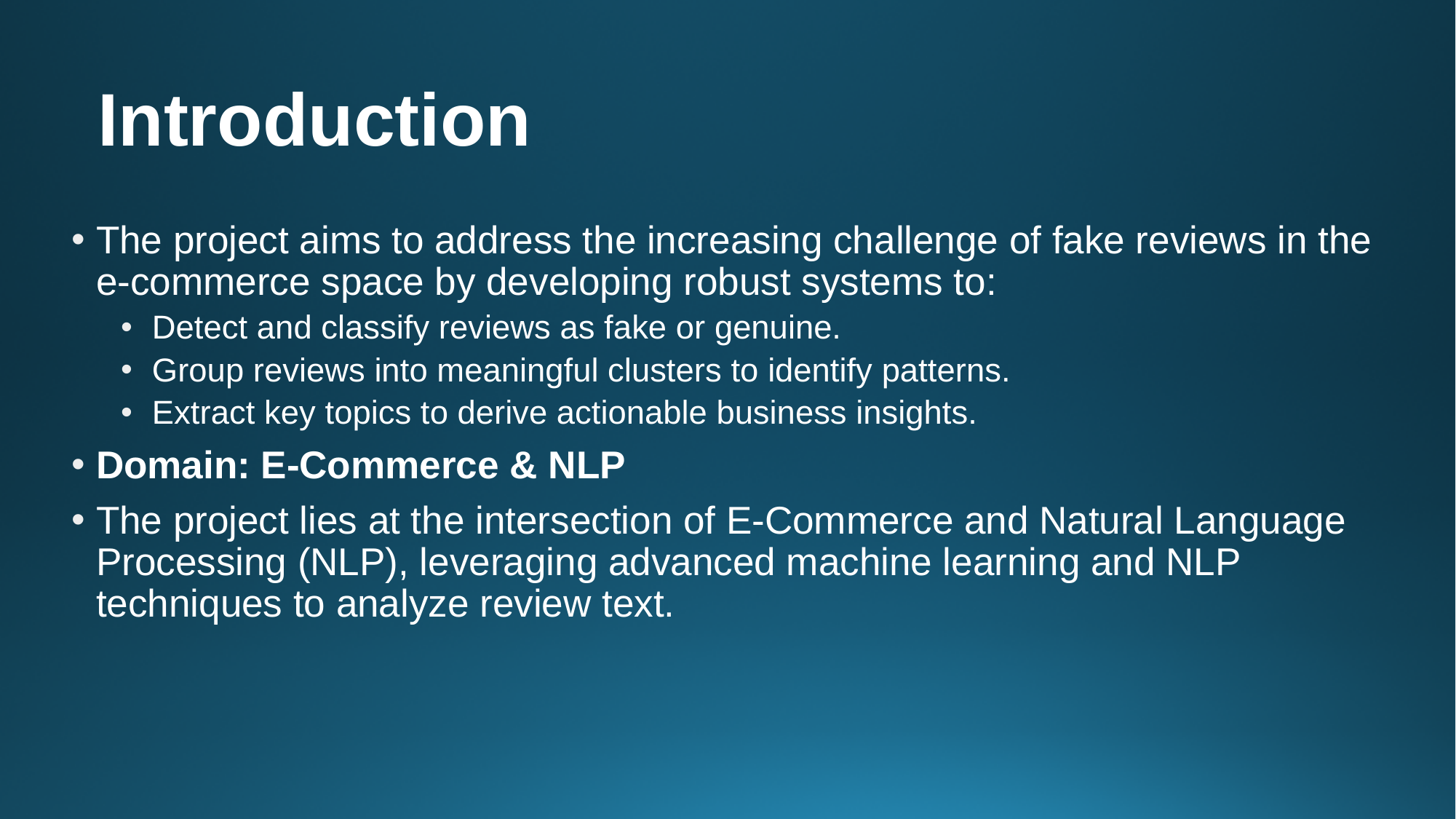

# Introduction
The project aims to address the increasing challenge of fake reviews in the e-commerce space by developing robust systems to:
Detect and classify reviews as fake or genuine.
Group reviews into meaningful clusters to identify patterns.
Extract key topics to derive actionable business insights.
Domain: E-Commerce & NLP
The project lies at the intersection of E-Commerce and Natural Language Processing (NLP), leveraging advanced machine learning and NLP techniques to analyze review text.